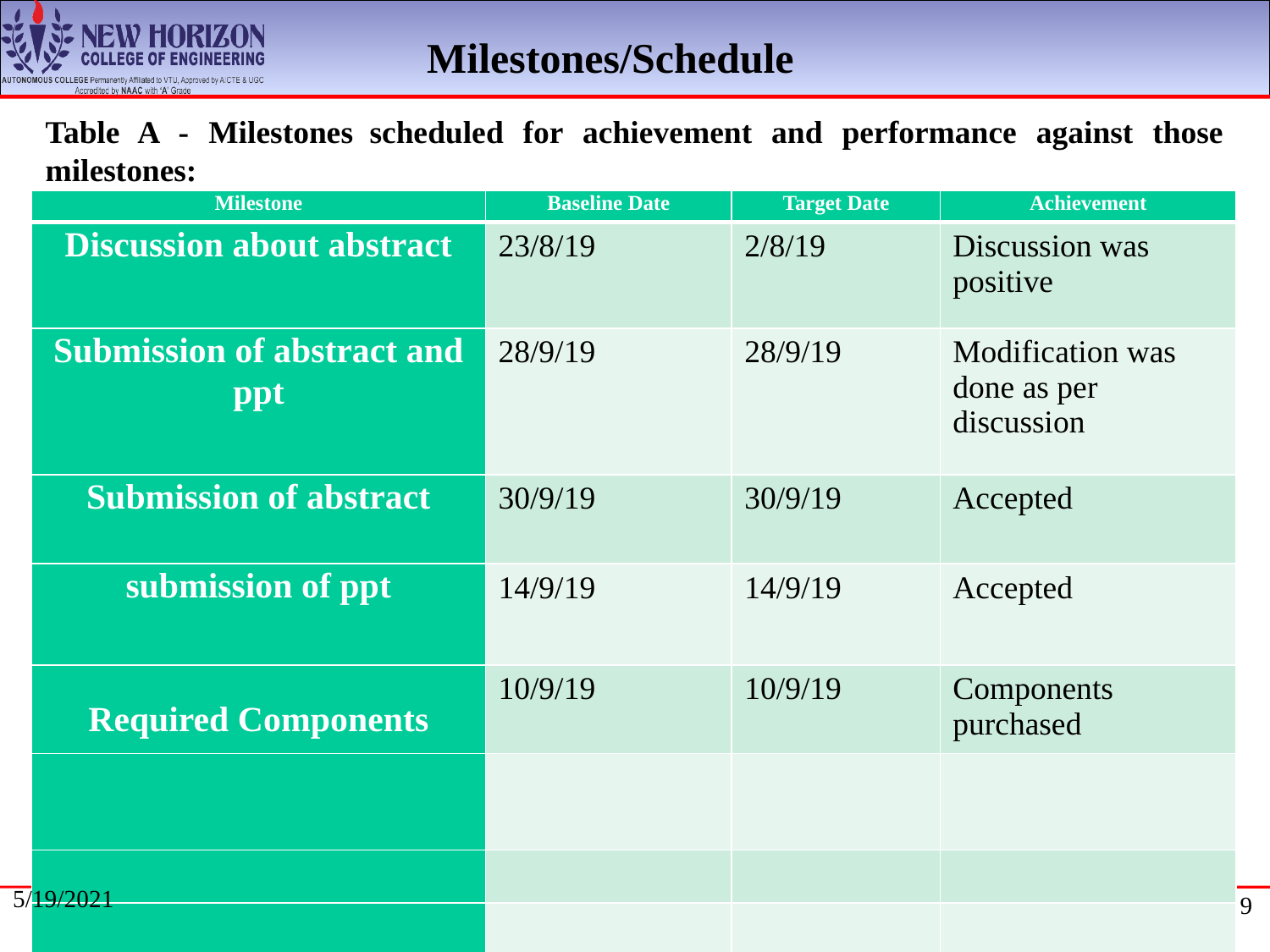

Milestones/Schedule
Table A - Milestones scheduled for achievement and performance against those milestones:
| Milestone | Baseline Date | Target Date | Achievement |
| --- | --- | --- | --- |
| Discussion about abstract | 23/8/19 | 2/8/19 | Discussion was positive |
| Submission of abstract and ppt | 28/9/19 | 28/9/19 | Modification was done as per discussion |
| Submission of abstract | 30/9/19 | 30/9/19 | Accepted |
| submission of ppt | 14/9/19 | 14/9/19 | Accepted |
| Required Components | 10/9/19 | 10/9/19 | Components purchased |
|  |  |  |  |
|  |  |  |  |
|  |  |  |  |
5/19/2021
9